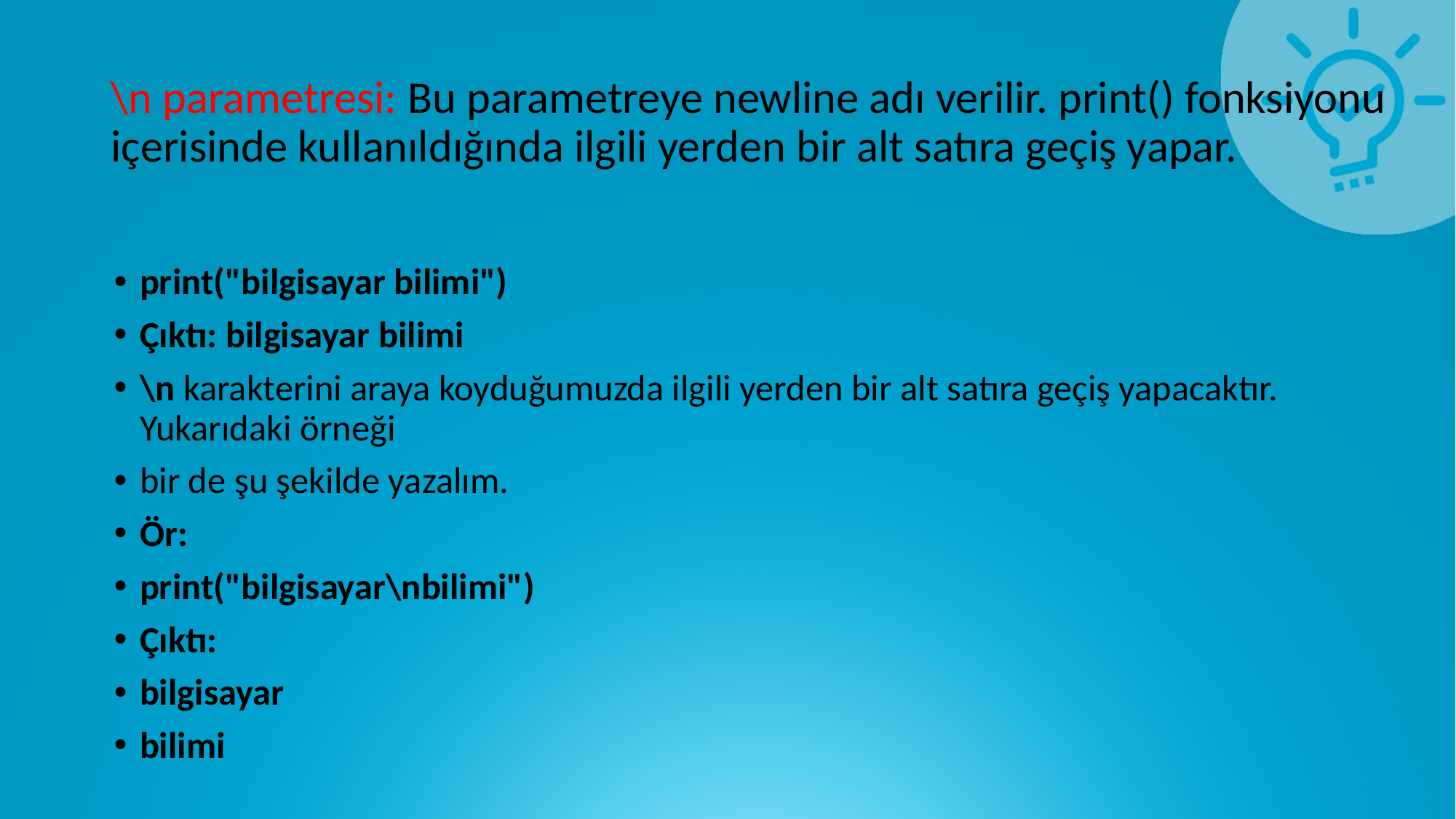

# \n parametresi: Bu parametreye newline adı verilir. print() fonksiyonu içerisinde kullanıldığında ilgili yerden bir alt satıra geçiş yapar.
print("bilgisayar bilimi")
Çıktı: bilgisayar bilimi
\n karakterini araya koyduğumuzda ilgili yerden bir alt satıra geçiş yapacaktır. Yukarıdaki örneği
bir de şu şekilde yazalım.
Ör:
print("bilgisayar\nbilimi")
Çıktı:
bilgisayar
bilimi